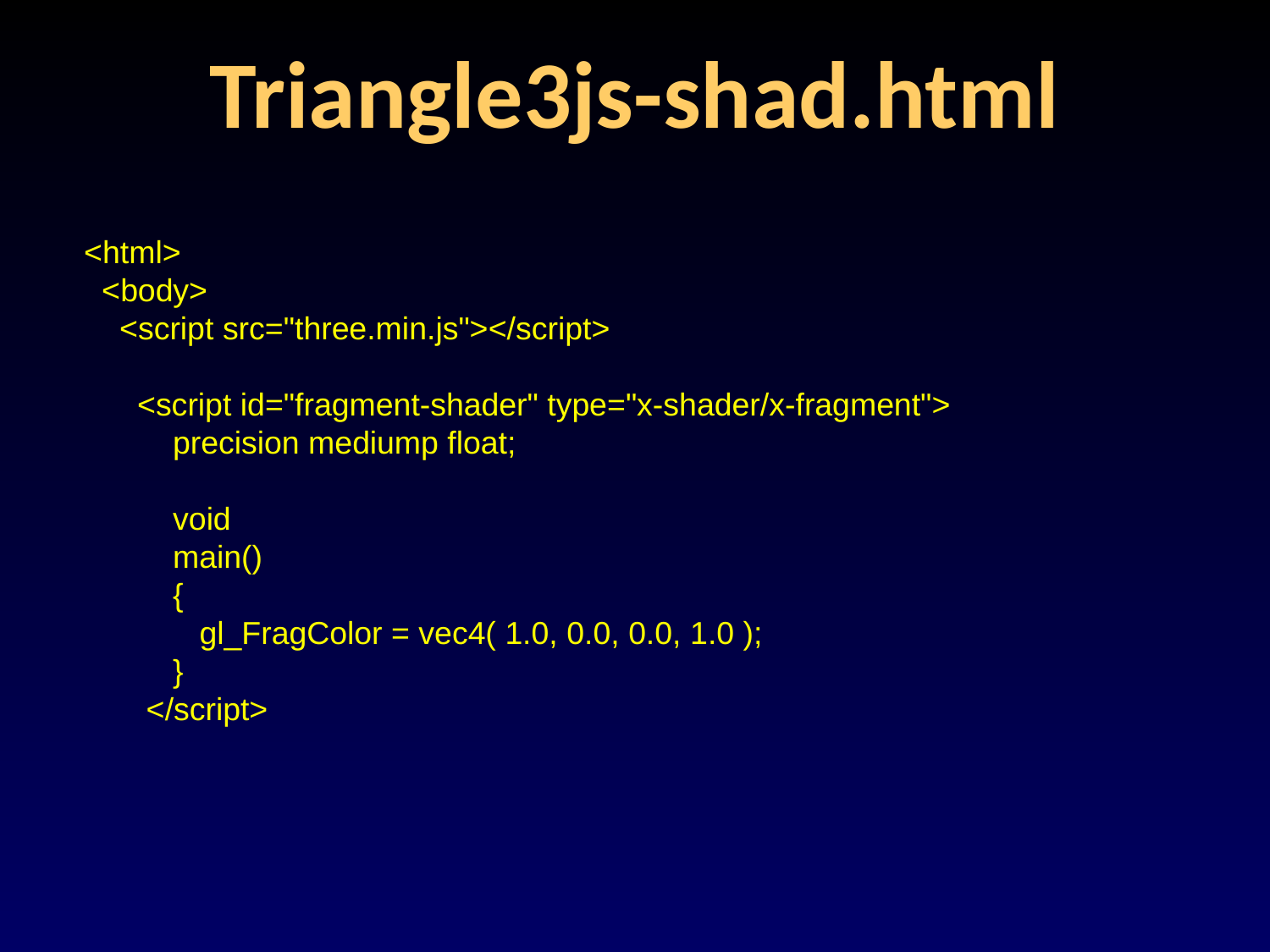

# Triangle3js-shad.html
<html>
  <body>
    <script src="three.min.js"></script>

      <script id="fragment-shader" type="x-shader/x-fragment">
          precision mediump float;

          void
          main()
          {
             gl_FragColor = vec4( 1.0, 0.0, 0.0, 1.0 );
          }
       </script>